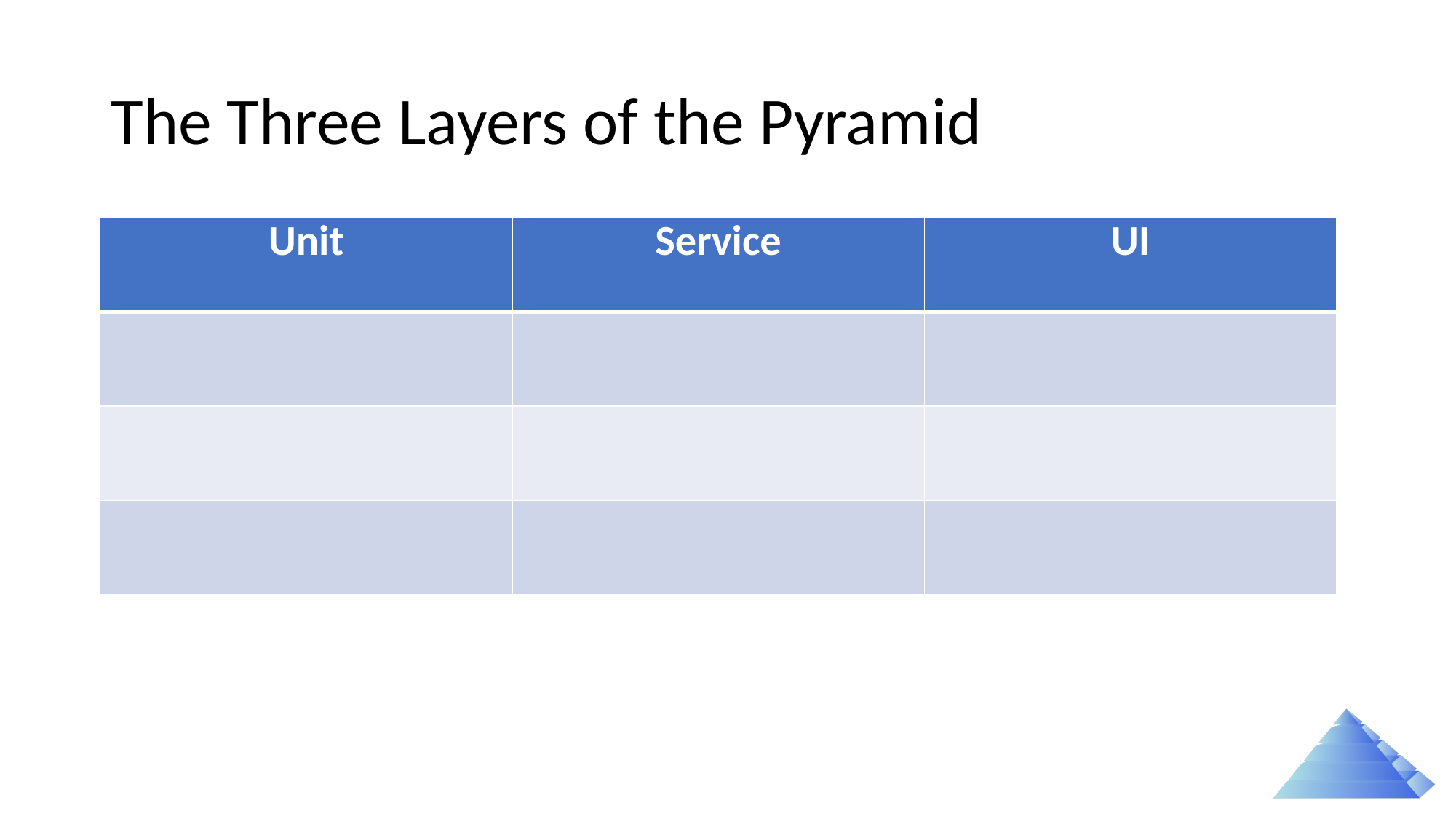

# The Three Layers of the Pyramid
| Unit | Service | UI |
| --- | --- | --- |
|  |  |  |
|  |  |  |
|  |  |  |